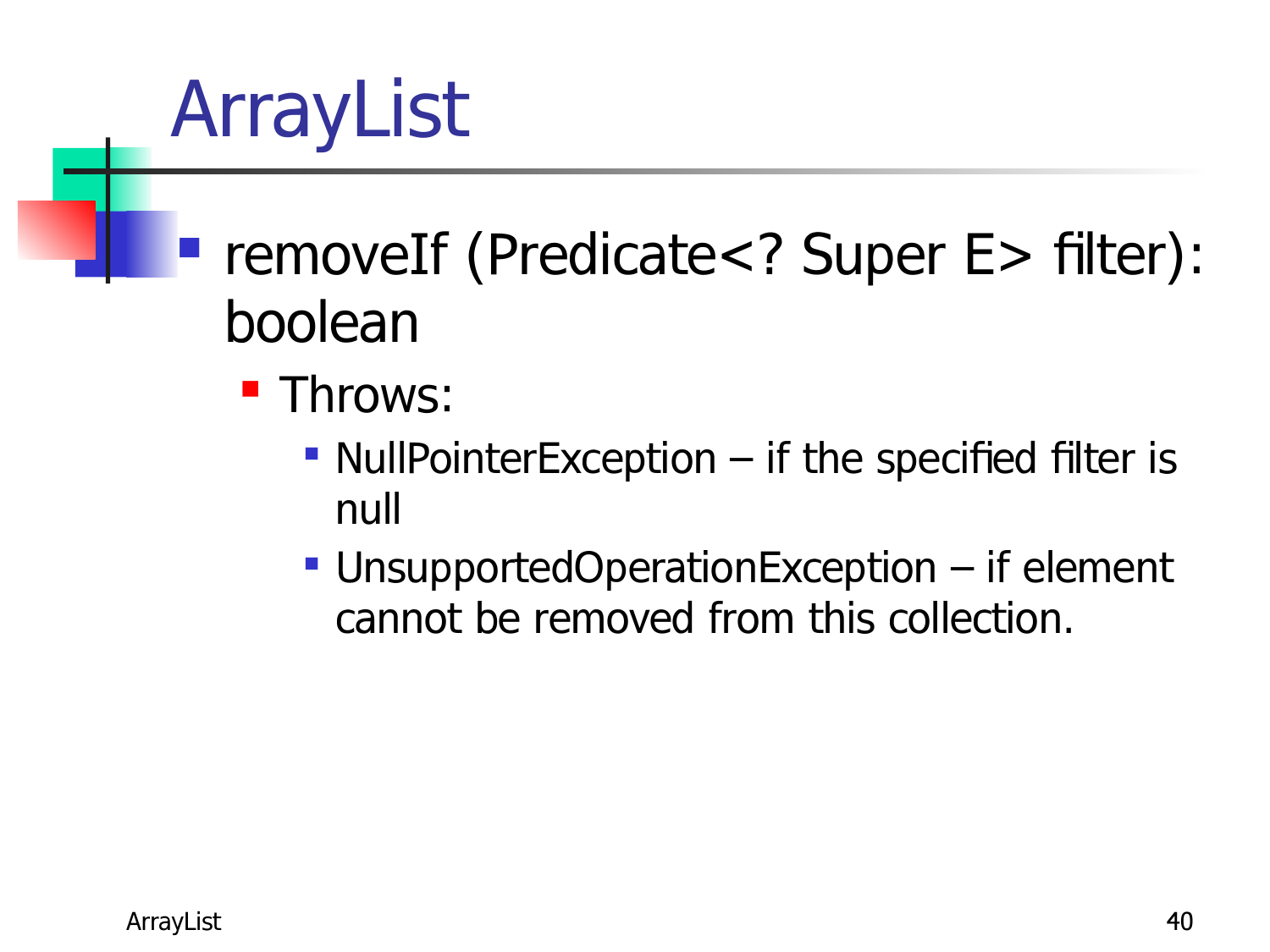

# ArrayList
removeIf (Predicate<? Super E> filter): boolean
Throws:
NullPointerException – if the specified filter is null
UnsupportedOperationException – if element cannot be removed from this collection.

 ArrayList
40